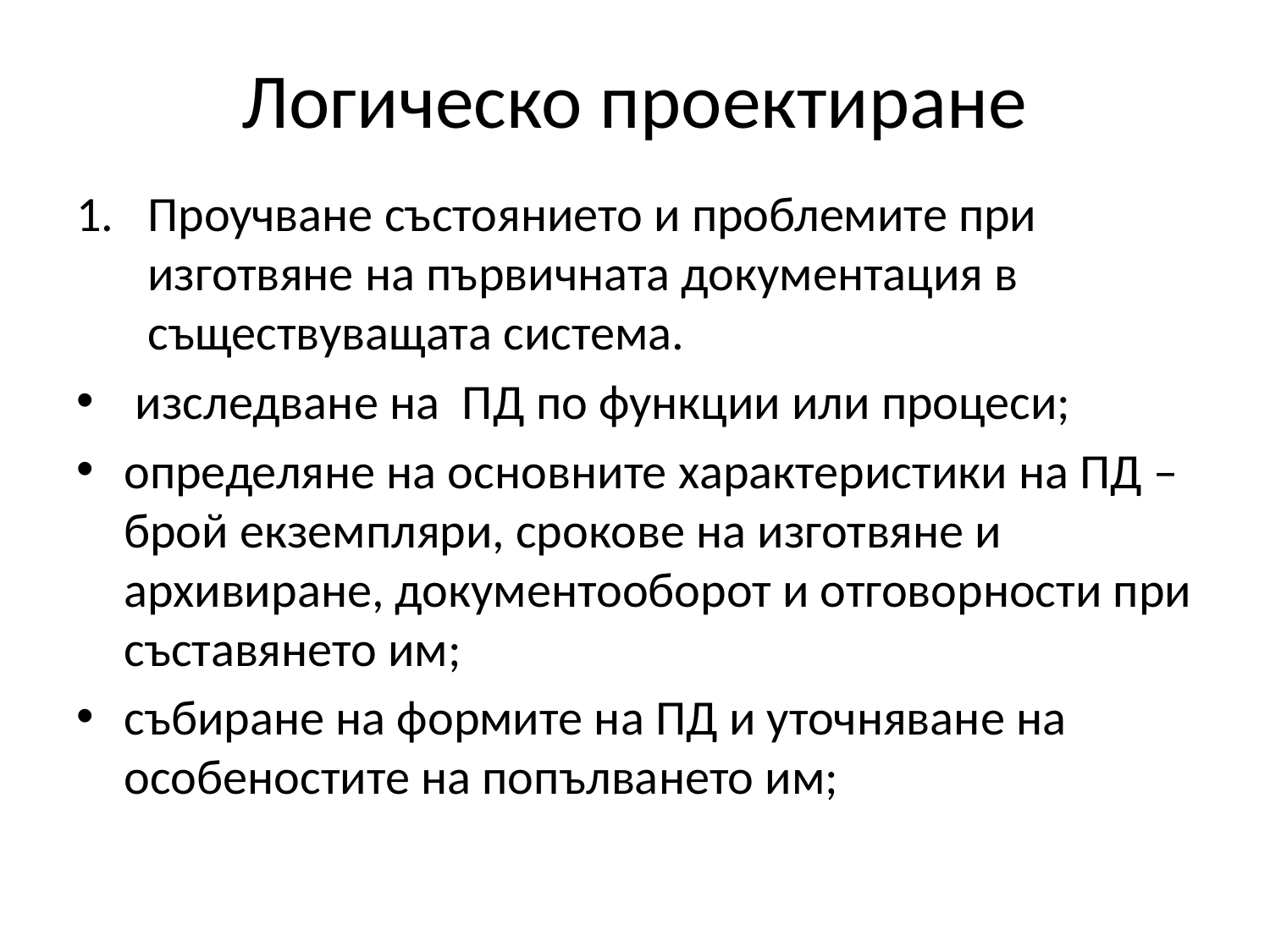

# Логическо проектиране
Проучване състоянието и проблемите при изготвяне на първичната документация в съществуващата система.
 изследване на  ПД по функции или процеси;
определяне на основните характеристики на ПД – брой екземпляри, срокове на изготвяне и архивиране, документооборот и отговорности при съставянето им;
събиране на формите на ПД и уточняване на особеностите на попълването им;